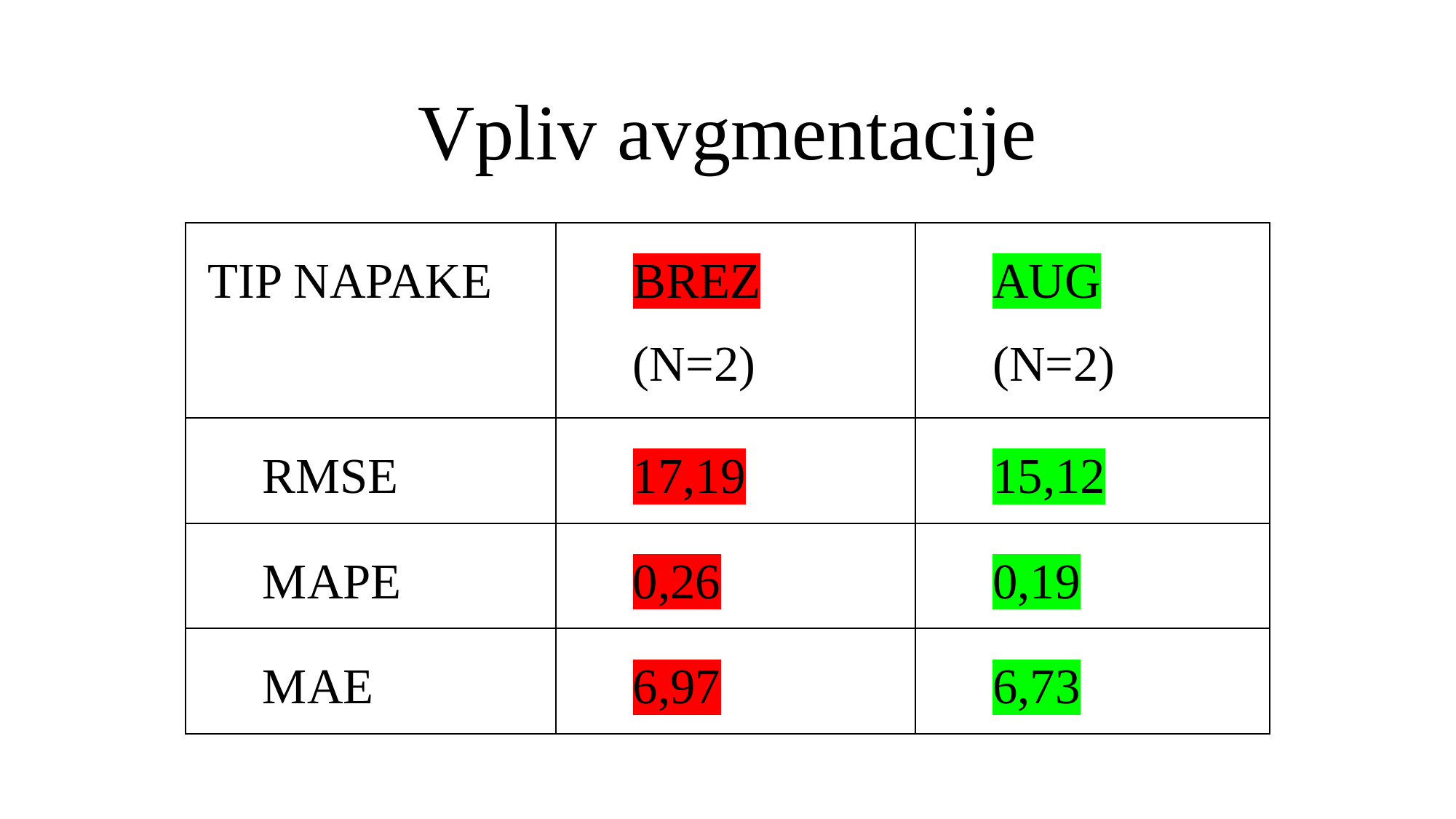

# Vpliv avgmentacije
| TIP NAPAKE | BREZ (N=2) | AUG (N=2) |
| --- | --- | --- |
| RMSE | 17,19 | 15,12 |
| MAPE | 0,26 | 0,19 |
| MAE | 6,97 | 6,73 |